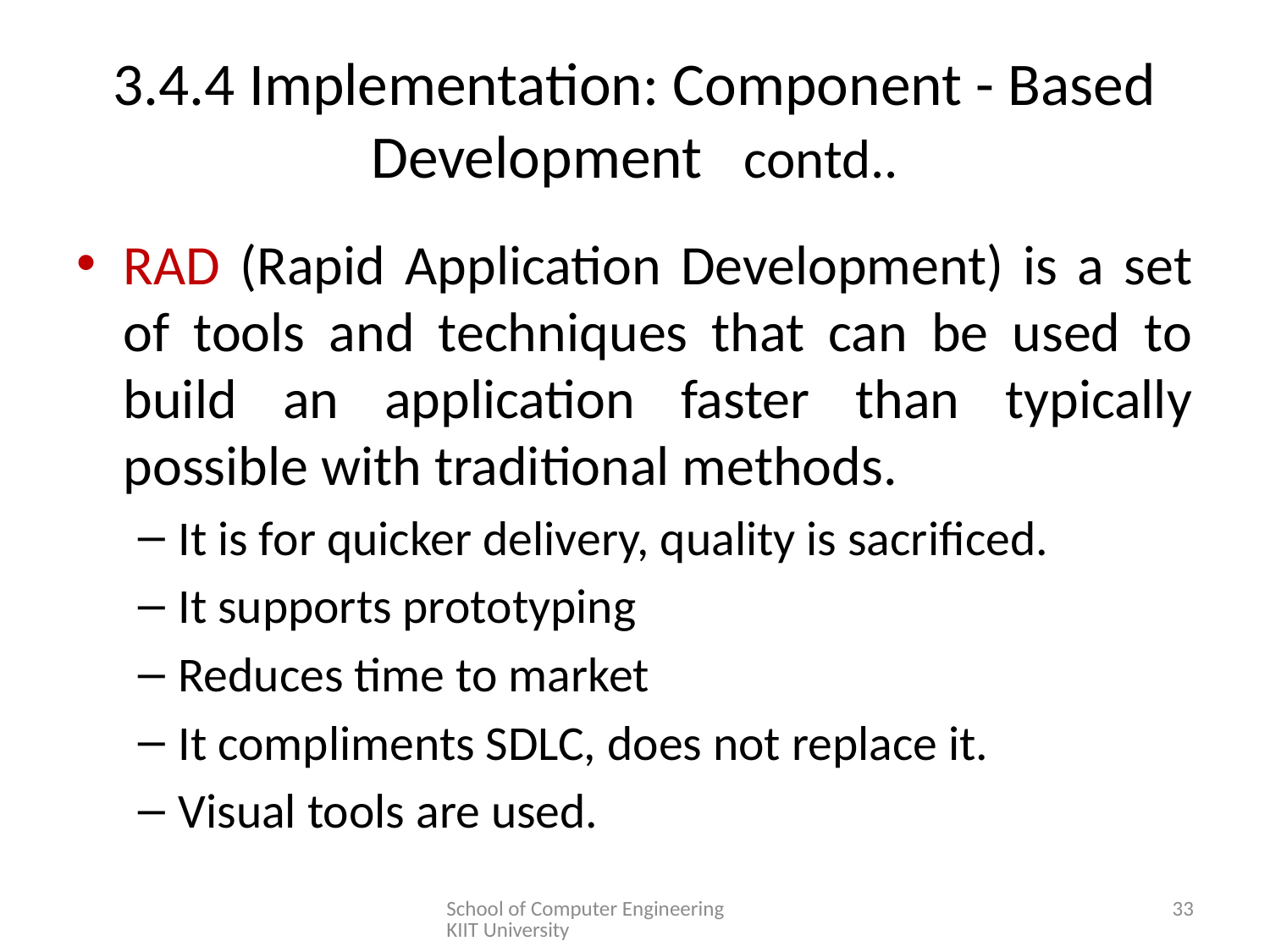

# 3.4.4 Implementation: Component - Based Development   contd..
RAD (Rapid Application Development) is a set of tools and techniques that can be used to build an application faster than typically possible with traditional methods.
It is for quicker delivery, quality is sacrificed.
It supports prototyping
Reduces time to market
It compliments SDLC, does not replace it.
Visual tools are used.

School of Computer Engineering                   KIIT University
33